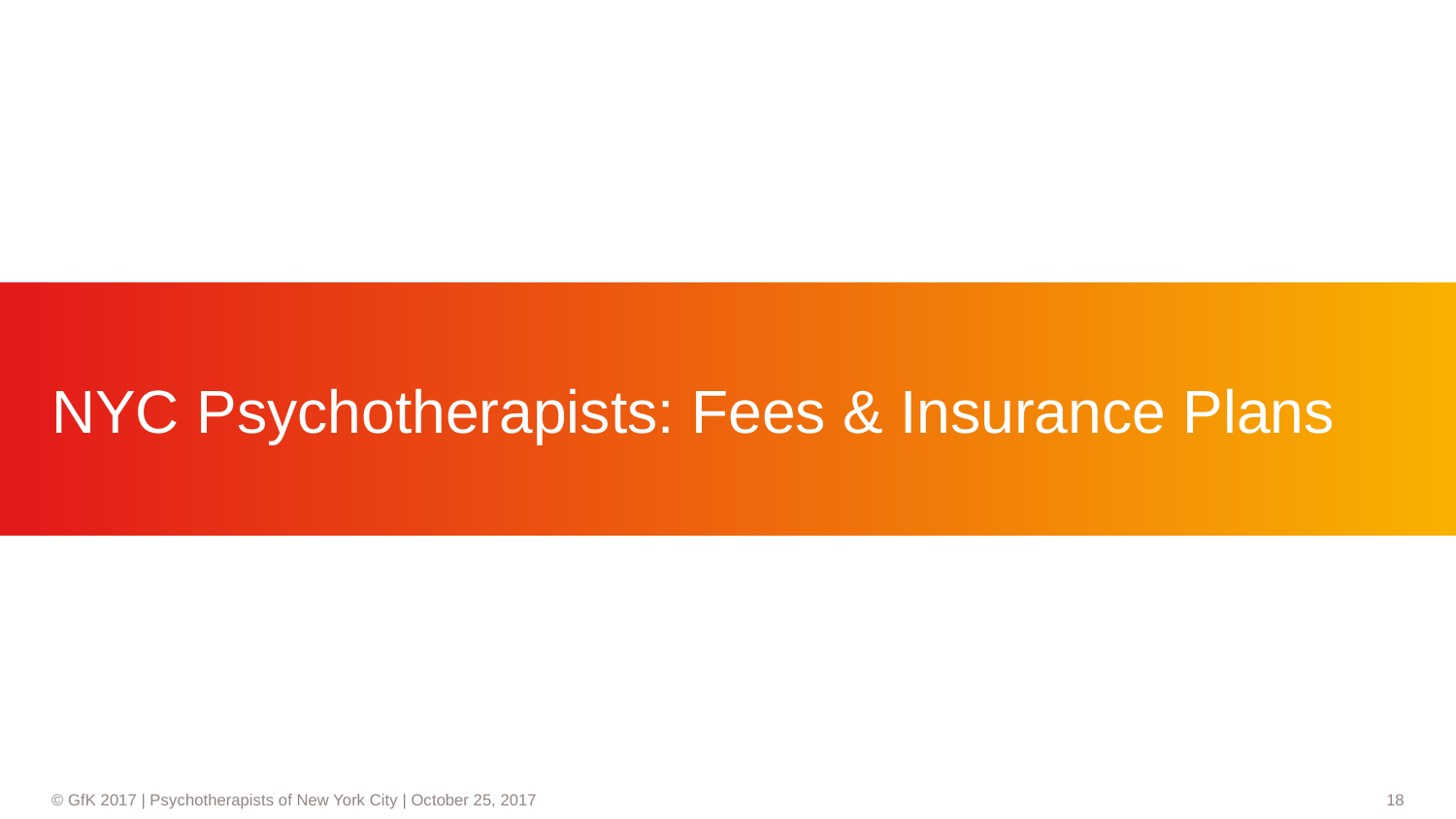

# NYC Psychotherapists: Fees & Insurance Plans